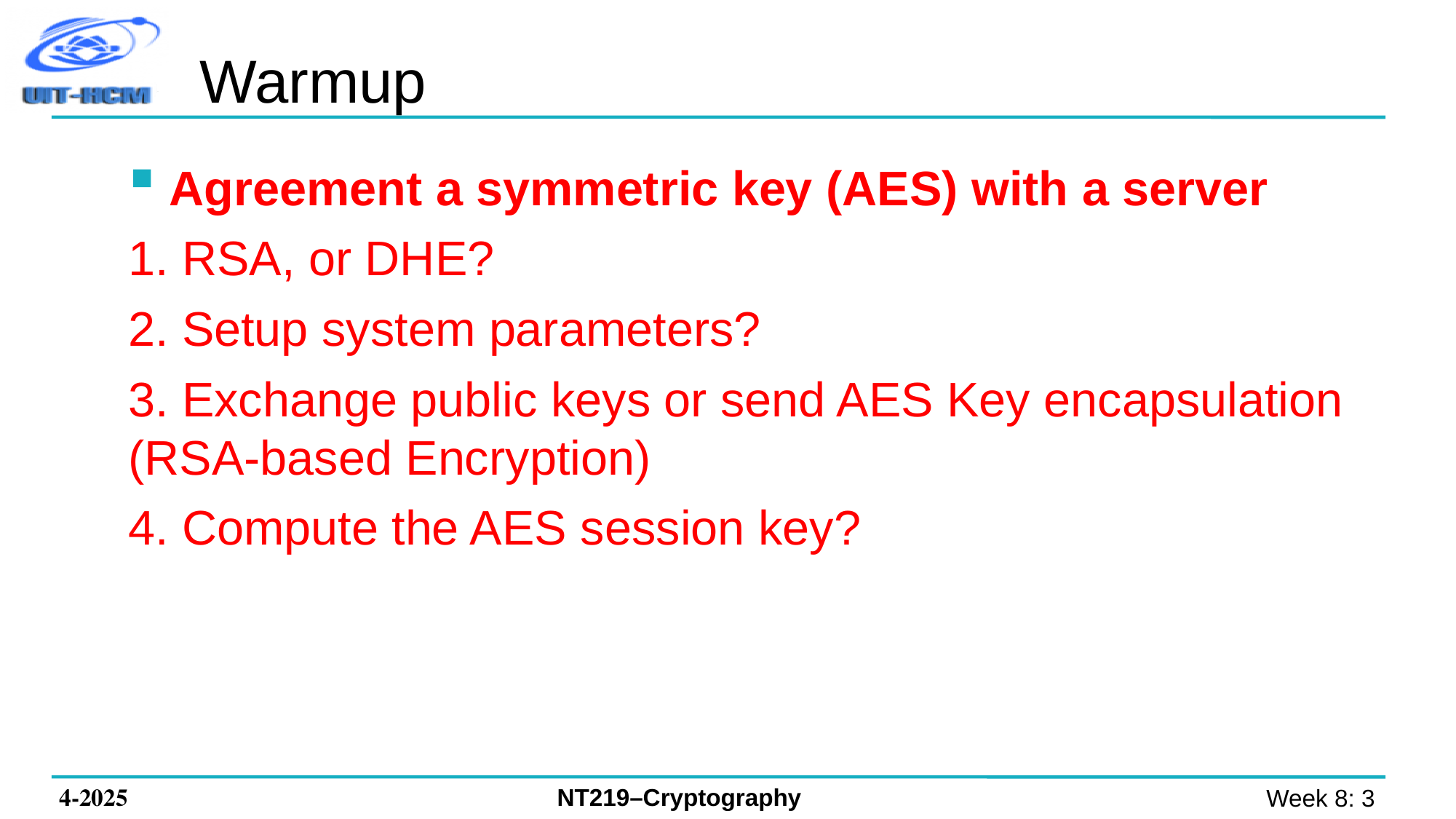

# Warmup
Agreement a symmetric key (AES) with a server
1. RSA, or DHE?
2. Setup system parameters?
3. Exchange public keys or send AES Key encapsulation (RSA-based Encryption)
4. Compute the AES session key?